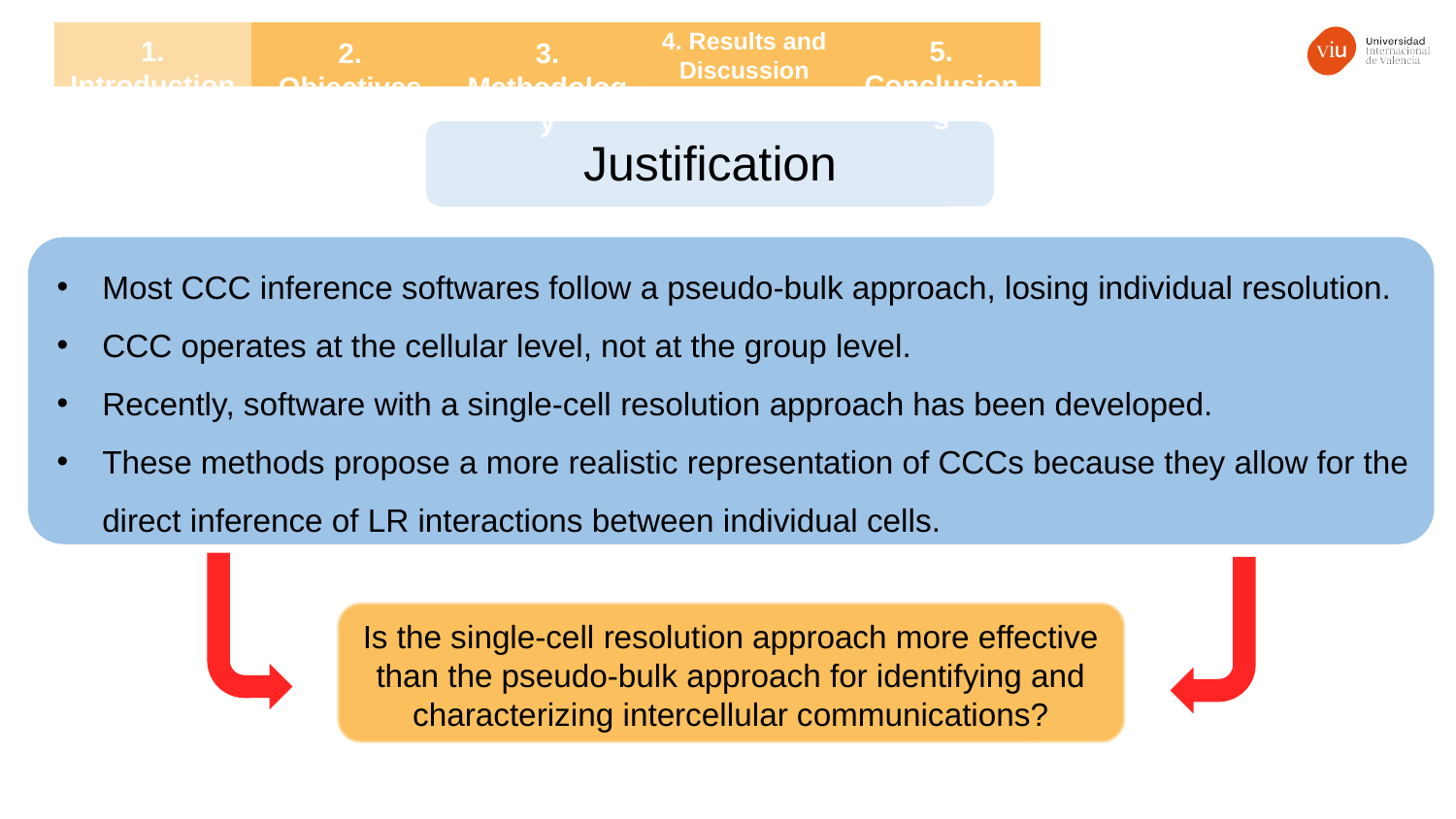

4. Results and Discussion

5. Conclusions
1. Introduction
2. Objectives
3. Methodology

Justification

Most CCC inference softwares follow a pseudo-bulk approach, losing individual resolution.
CCC operates at the cellular level, not at the group level.
Recently, software with a single-cell resolution approach has been developed.
These methods propose a more realistic representation of CCCs because they allow for the direct inference of LR interactions between individual cells.

Is the single-cell resolution approach more effective than the pseudo-bulk approach for identifying and characterizing intercellular communications?